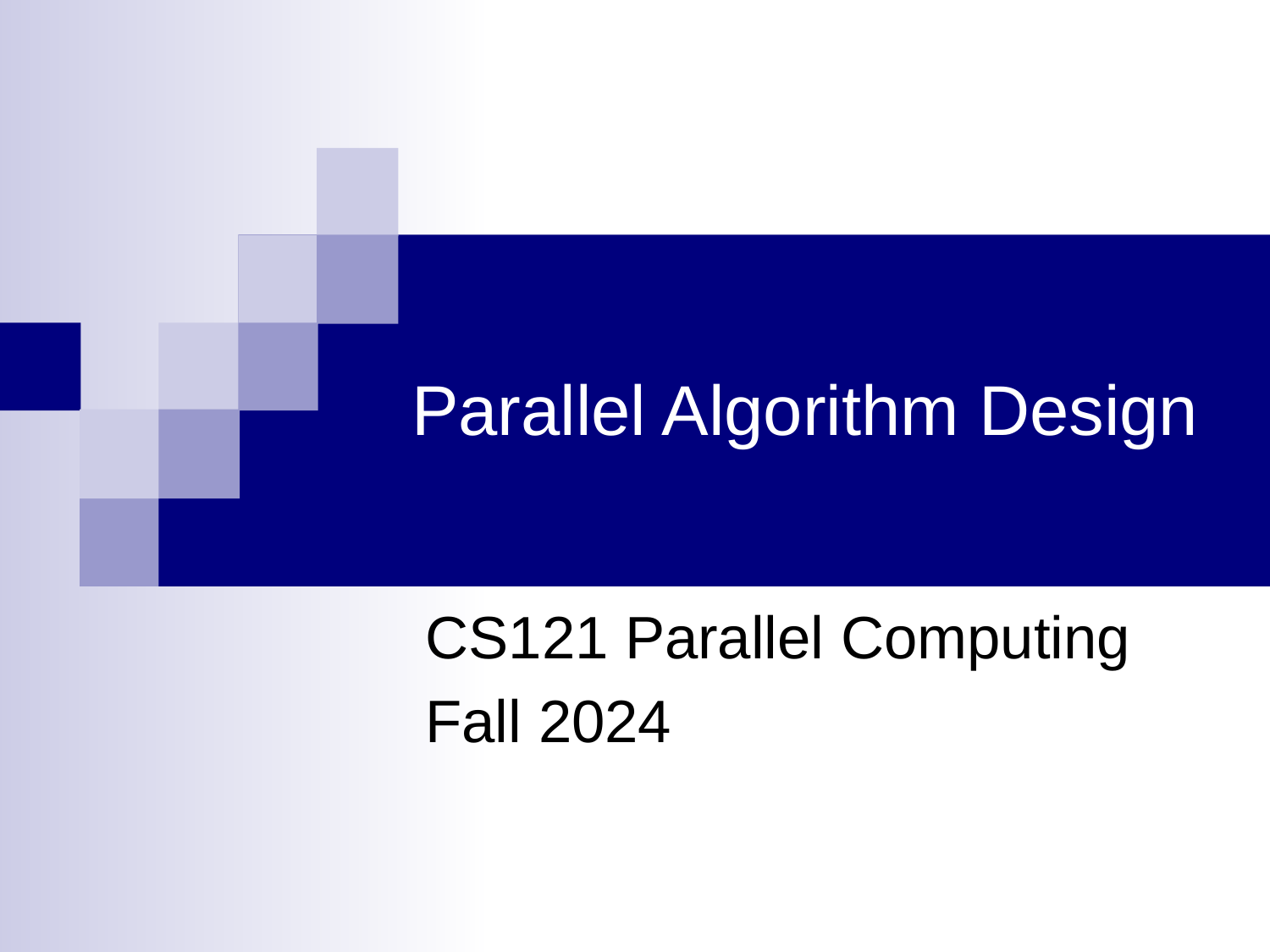

# Parallel Algorithm Design
CS121 Parallel Computing
Fall 2024